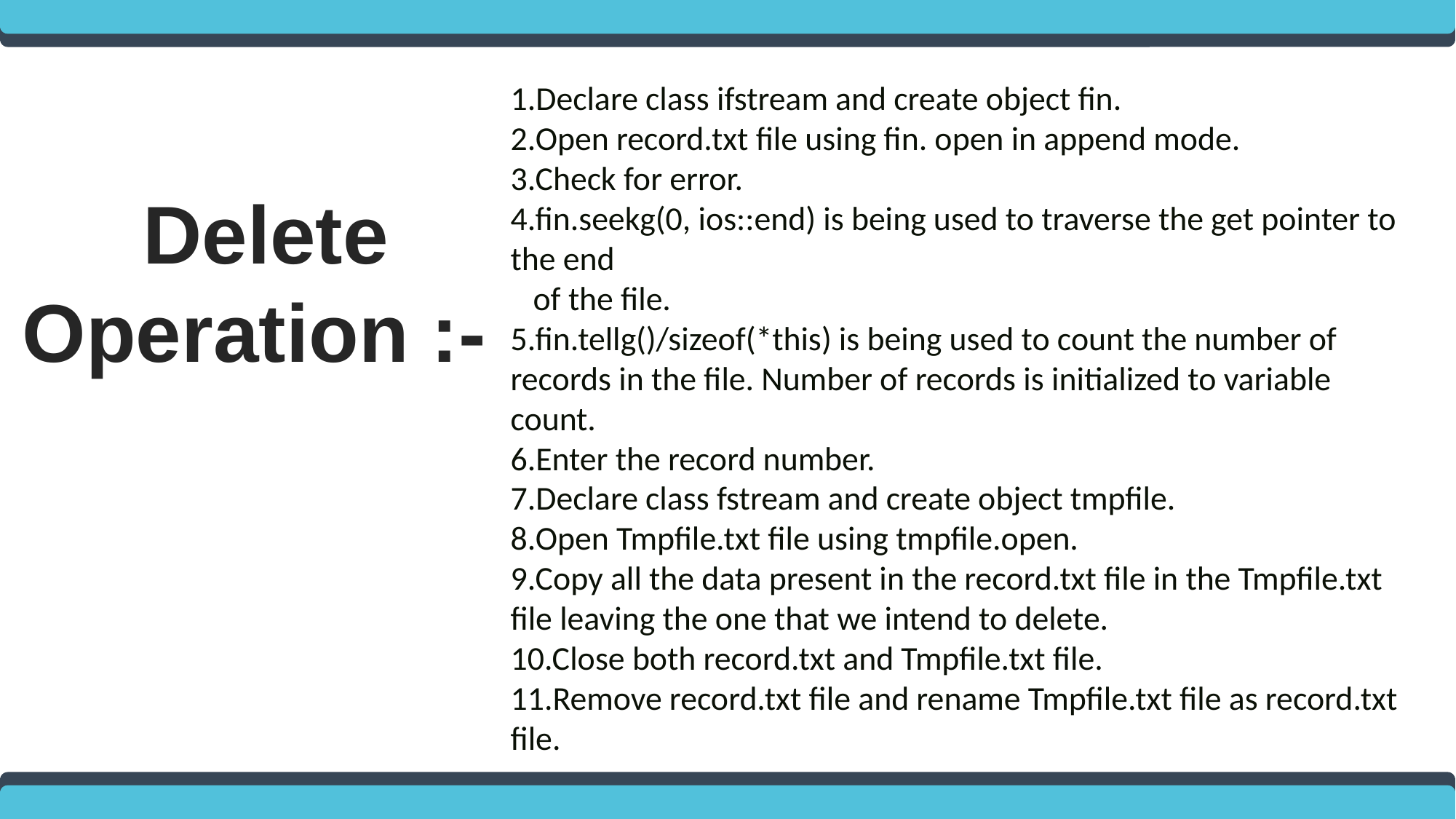

1.Declare class ifstream and create object fin.
2.Open record.txt file using fin. open in append mode.
3.Check for error.
4.fin.seekg(0, ios::end) is being used to traverse the get pointer to the end
   of the file.
5.fin.tellg()/sizeof(*this) is being used to count the number of records in the file. Number of records is initialized to variable count.
6.Enter the record number.
7.Declare class fstream and create object tmpfile.
8.Open Tmpfile.txt file using tmpfile.open.
9.Copy all the data present in the record.txt file in the Tmpfile.txt file leaving the one that we intend to delete.
10.Close both record.txt and Tmpfile.txt file.
11.Remove record.txt file and rename Tmpfile.txt file as record.txt file.
 Delete Operation :-